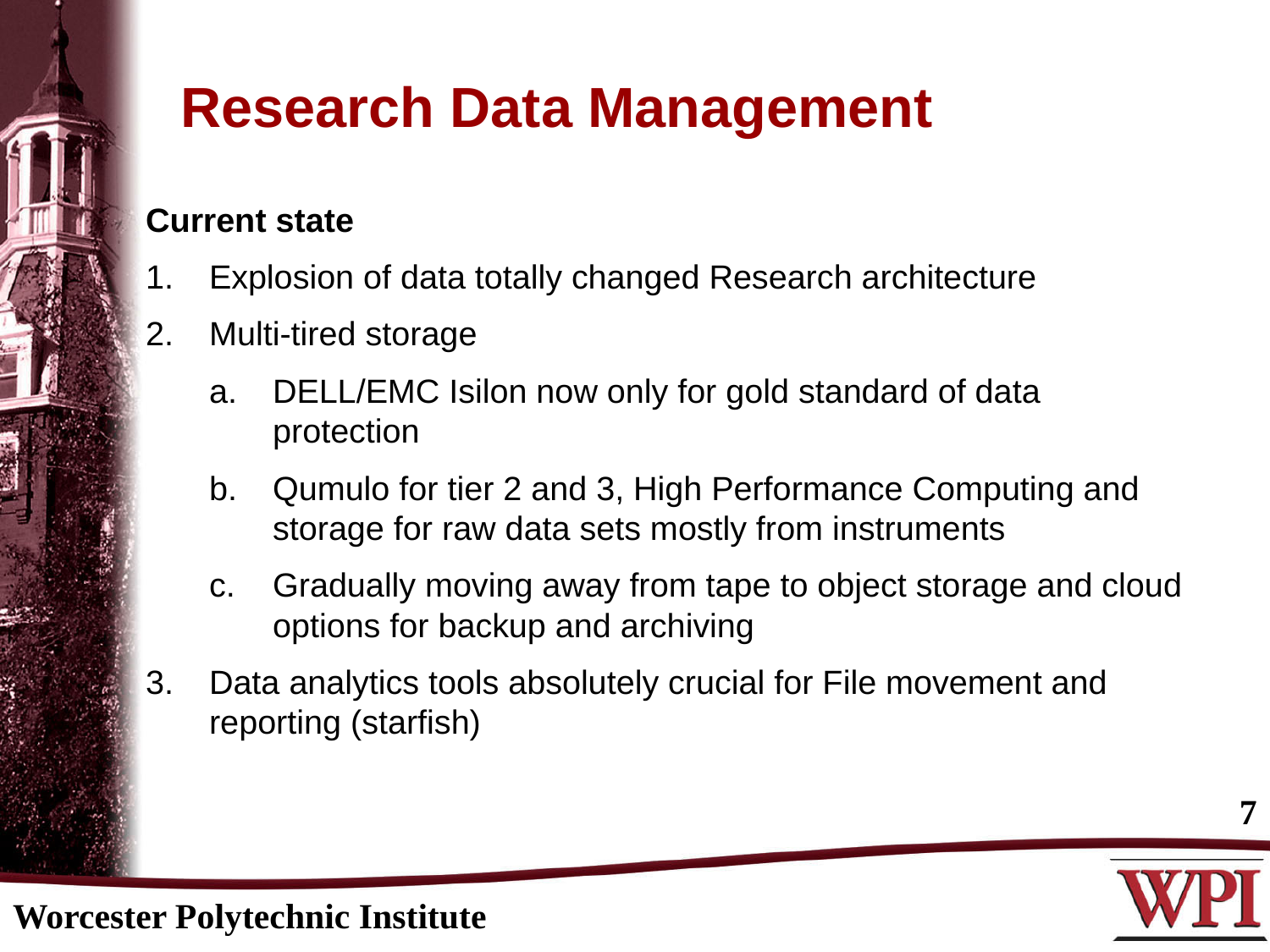

Research Data Management
Current state
Explosion of data totally changed Research architecture
Multi-tired storage
DELL/EMC Isilon now only for gold standard of data protection
Qumulo for tier 2 and 3, High Performance Computing and storage for raw data sets mostly from instruments
Gradually moving away from tape to object storage and cloud options for backup and archiving
Data analytics tools absolutely crucial for File movement and reporting (starfish)

7
Worcester Polytechnic Institute